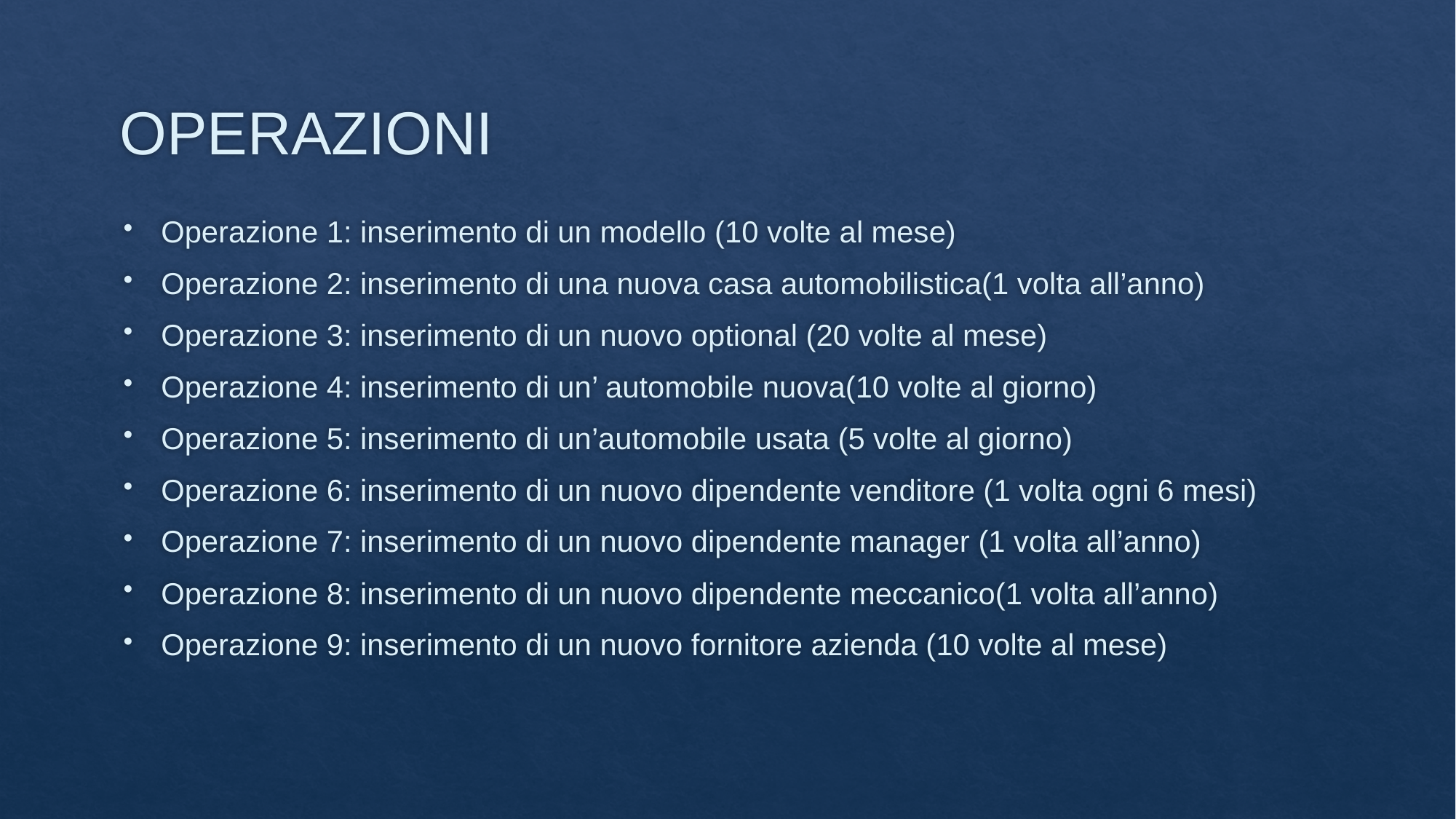

# OPERAZIONI
Operazione 1: inserimento di un modello (10 volte al mese)
Operazione 2: inserimento di una nuova casa automobilistica(1 volta all’anno)
Operazione 3: inserimento di un nuovo optional (20 volte al mese)
Operazione 4: inserimento di un’ automobile nuova(10 volte al giorno)
Operazione 5: inserimento di un’automobile usata (5 volte al giorno)
Operazione 6: inserimento di un nuovo dipendente venditore (1 volta ogni 6 mesi)
Operazione 7: inserimento di un nuovo dipendente manager (1 volta all’anno)
Operazione 8: inserimento di un nuovo dipendente meccanico(1 volta all’anno)
Operazione 9: inserimento di un nuovo fornitore azienda (10 volte al mese)